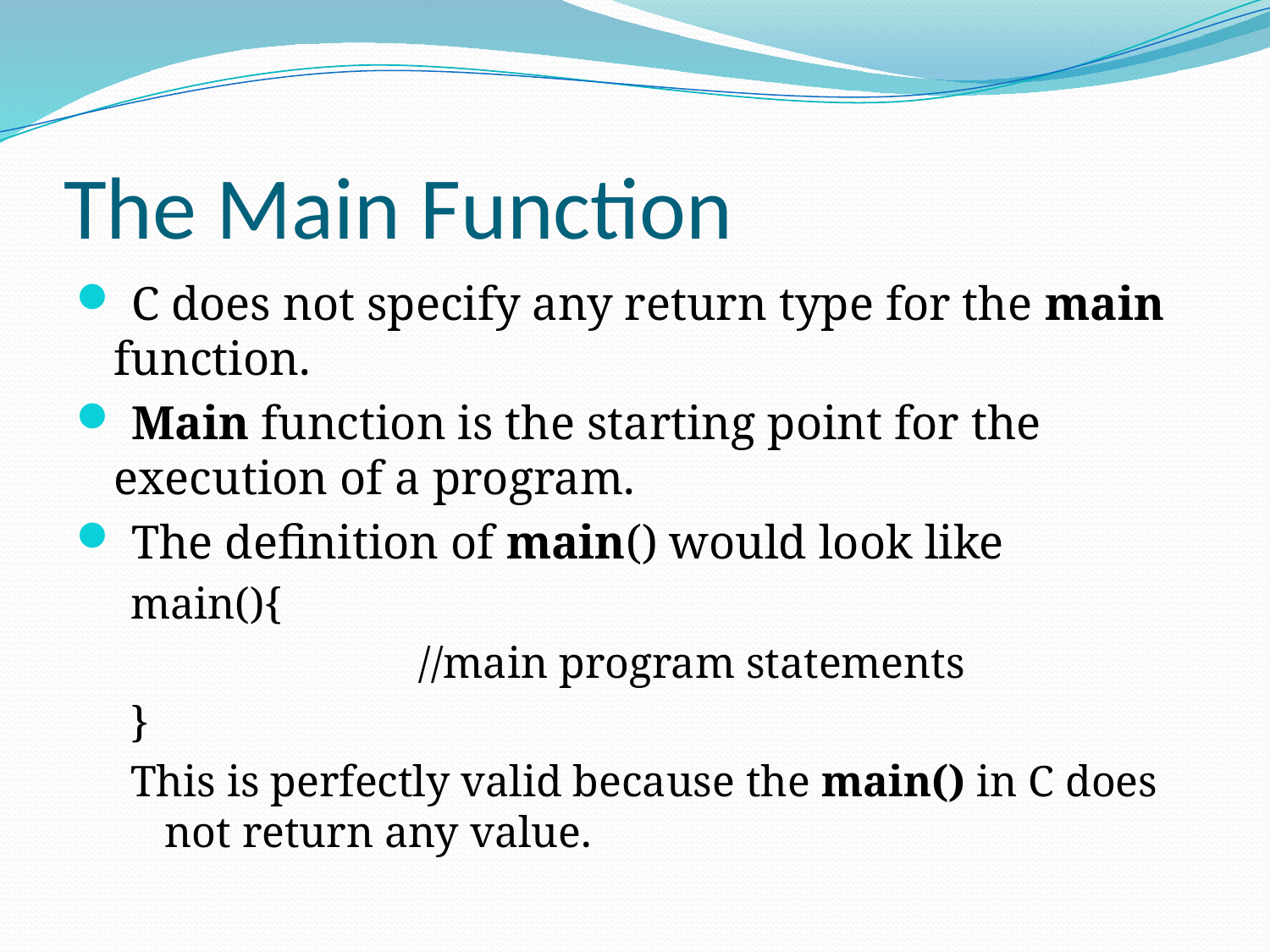

# The Main Function
 C does not specify any return type for the main function.
 Main function is the starting point for the execution of a program.
 The definition of main() would look like
main(){
			//main program statements
}
This is perfectly valid because the main() in C does not return any value.